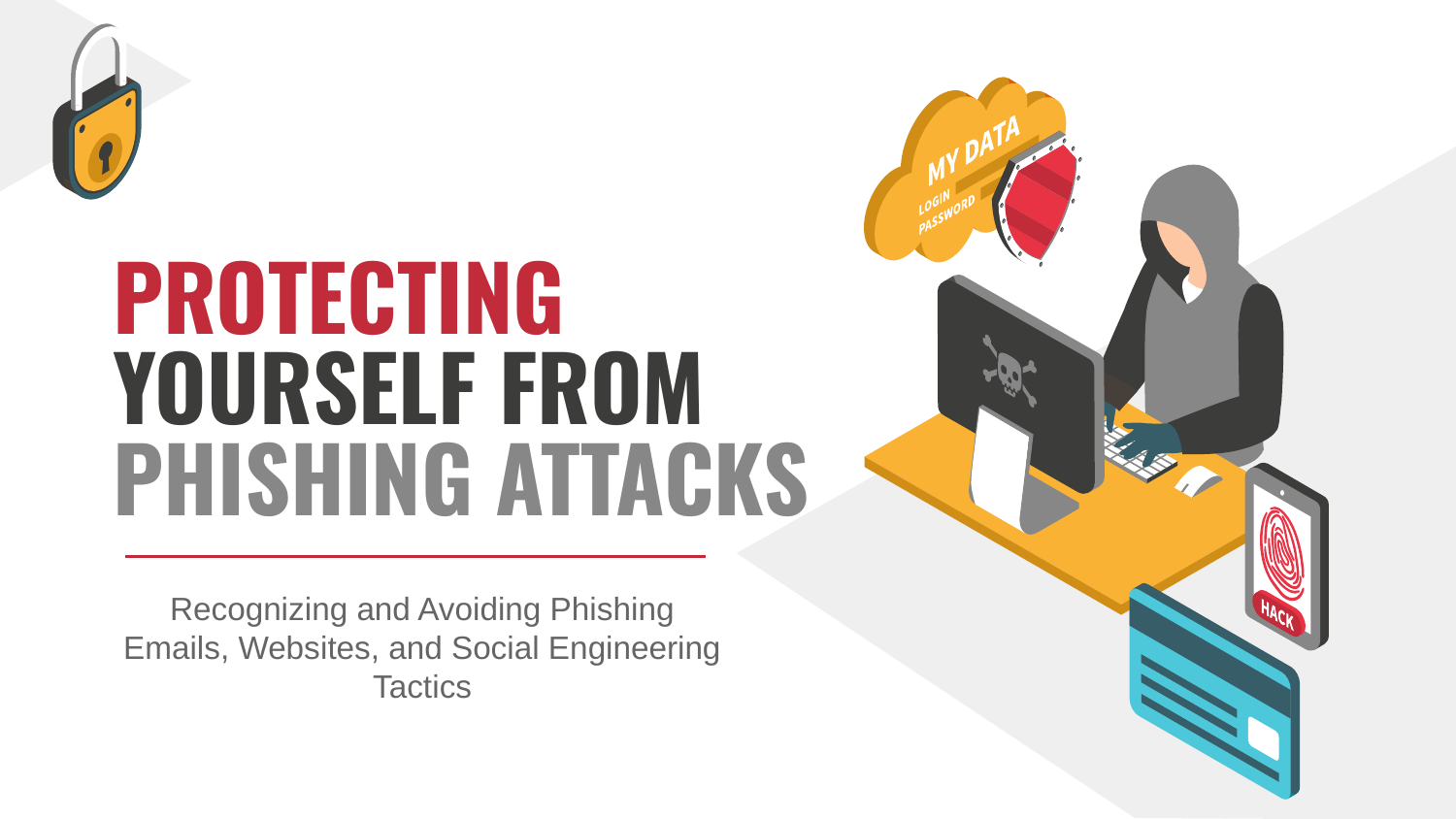

# PROTECTING YOURSELF FROM  PHISHING ATTACKS

Recognizing and Avoiding Phishing Emails, Websites, and Social Engineering Tactics